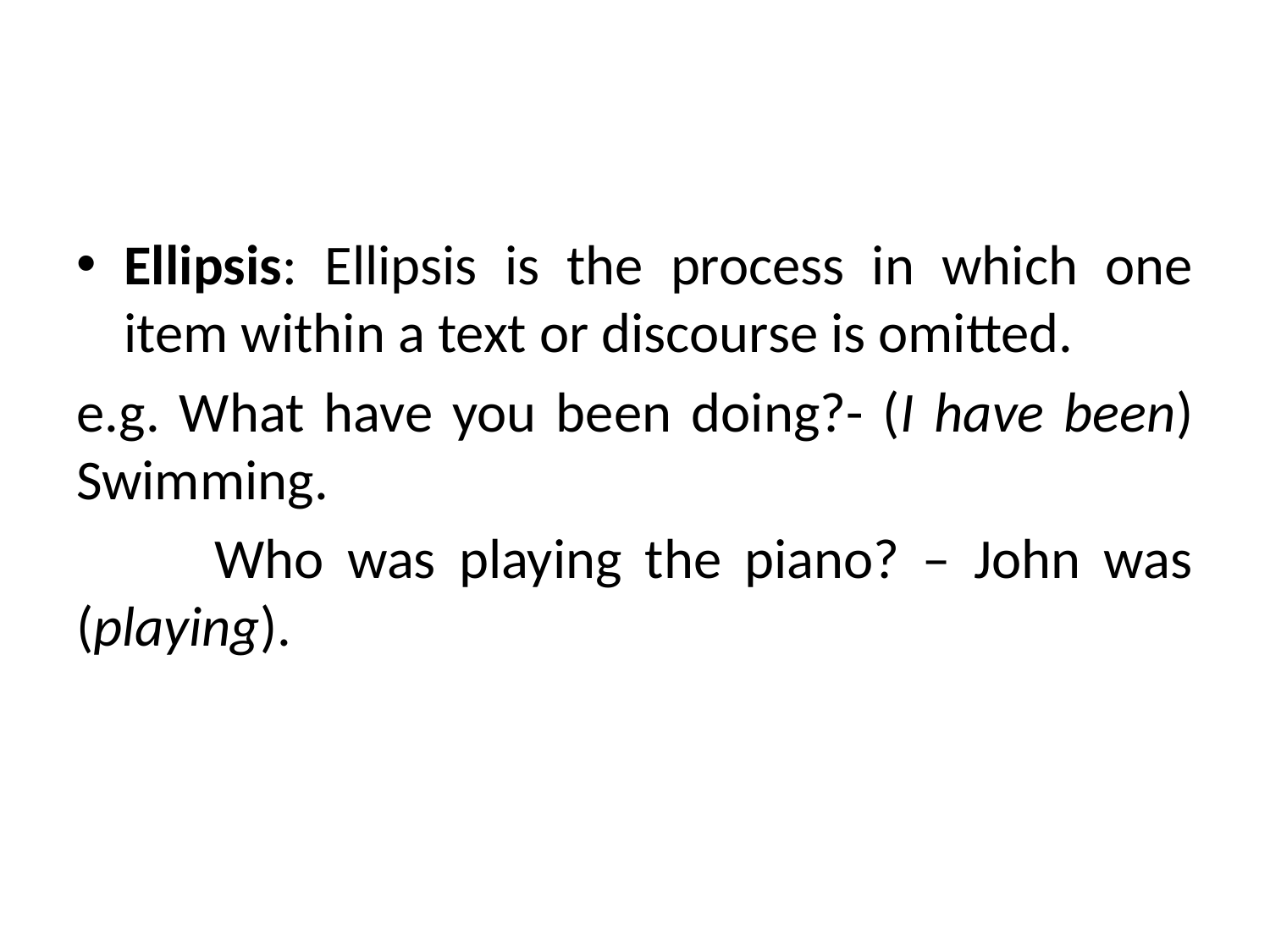

#
Ellipsis: Ellipsis is the process in which one item within a text or discourse is omitted.
e.g. What have you been doing?- (I have been) Swimming.
      Who was playing the piano? – John was (playing).